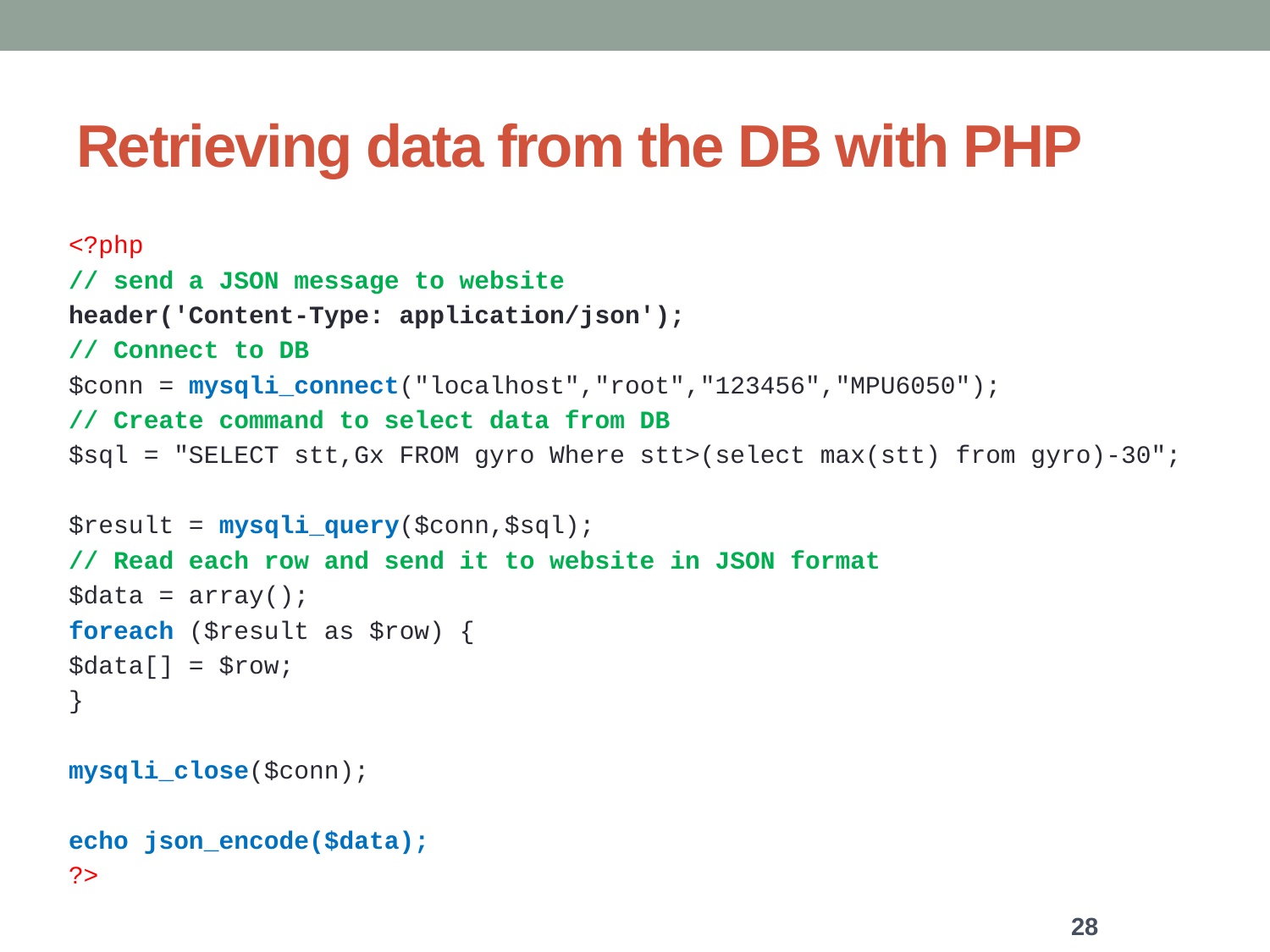

# Retrieving data from the DB with PHP
<?php
// send a JSON message to website
header('Content-Type: application/json');
// Connect to DB
$conn = mysqli_connect("localhost","root","123456","MPU6050");
// Create command to select data from DB
$sql = "SELECT stt,Gx FROM gyro Where stt>(select max(stt) from gyro)-30";

$result = mysqli_query($conn,$sql);
// Read each row and send it to website in JSON format
$data = array();
foreach ($result as $row) {
	$data[] = $row;
}

mysqli_close($conn);

echo json_encode($data);
?>

28